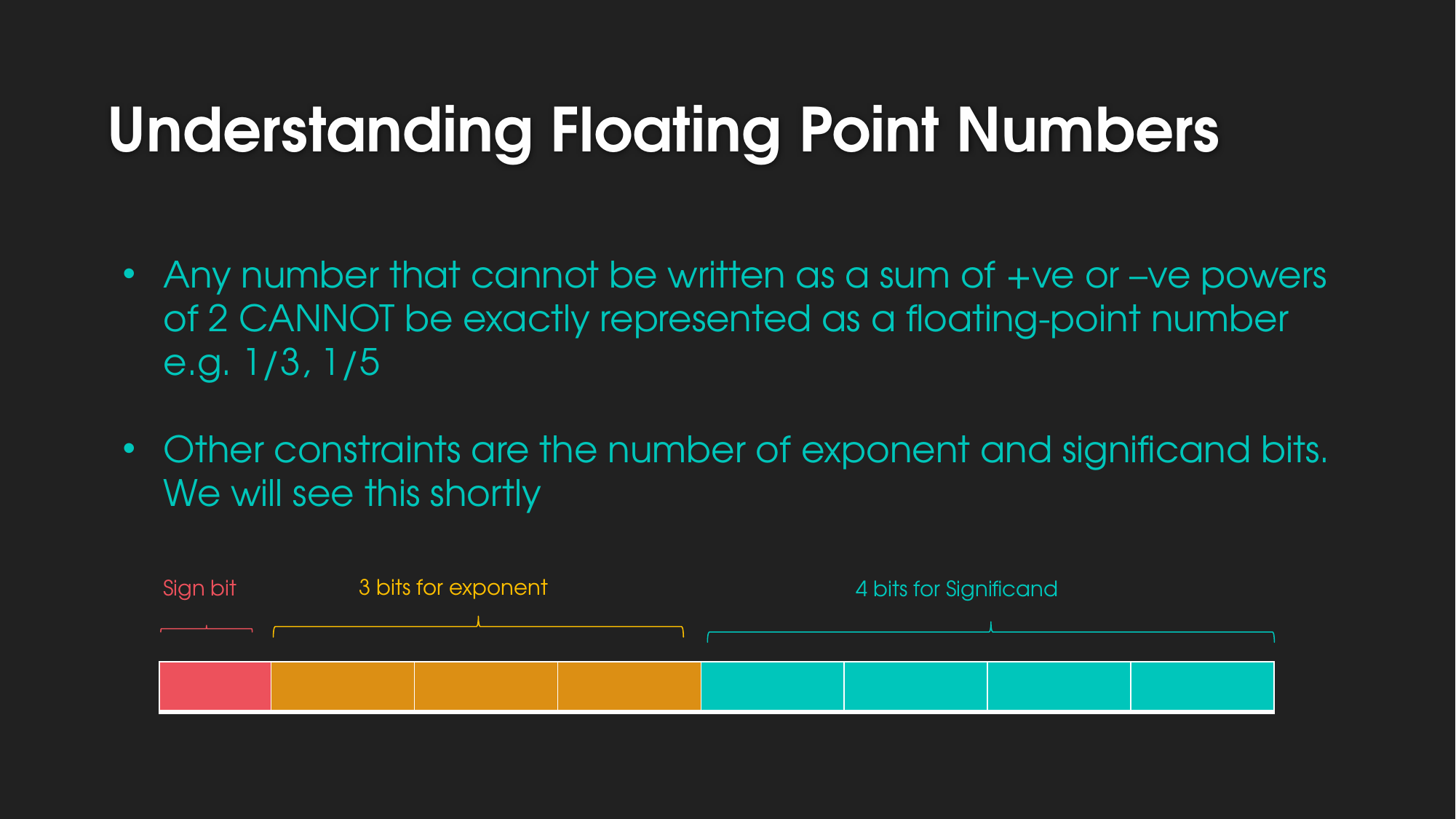

# Understanding Floating Point Numbers
Any number that cannot be written as a sum of +ve or –ve powers of 2 CANNOT be exactly represented as a floating-point number e.g. 1/3, 1/5

Other constraints are the number of exponent and significand bits. We will see this shortly

3 bits for exponent
Sign bit
 4 bits for Significand

|  |  |  |  |  |  |  |  |
| --- | --- | --- | --- | --- | --- | --- | --- |